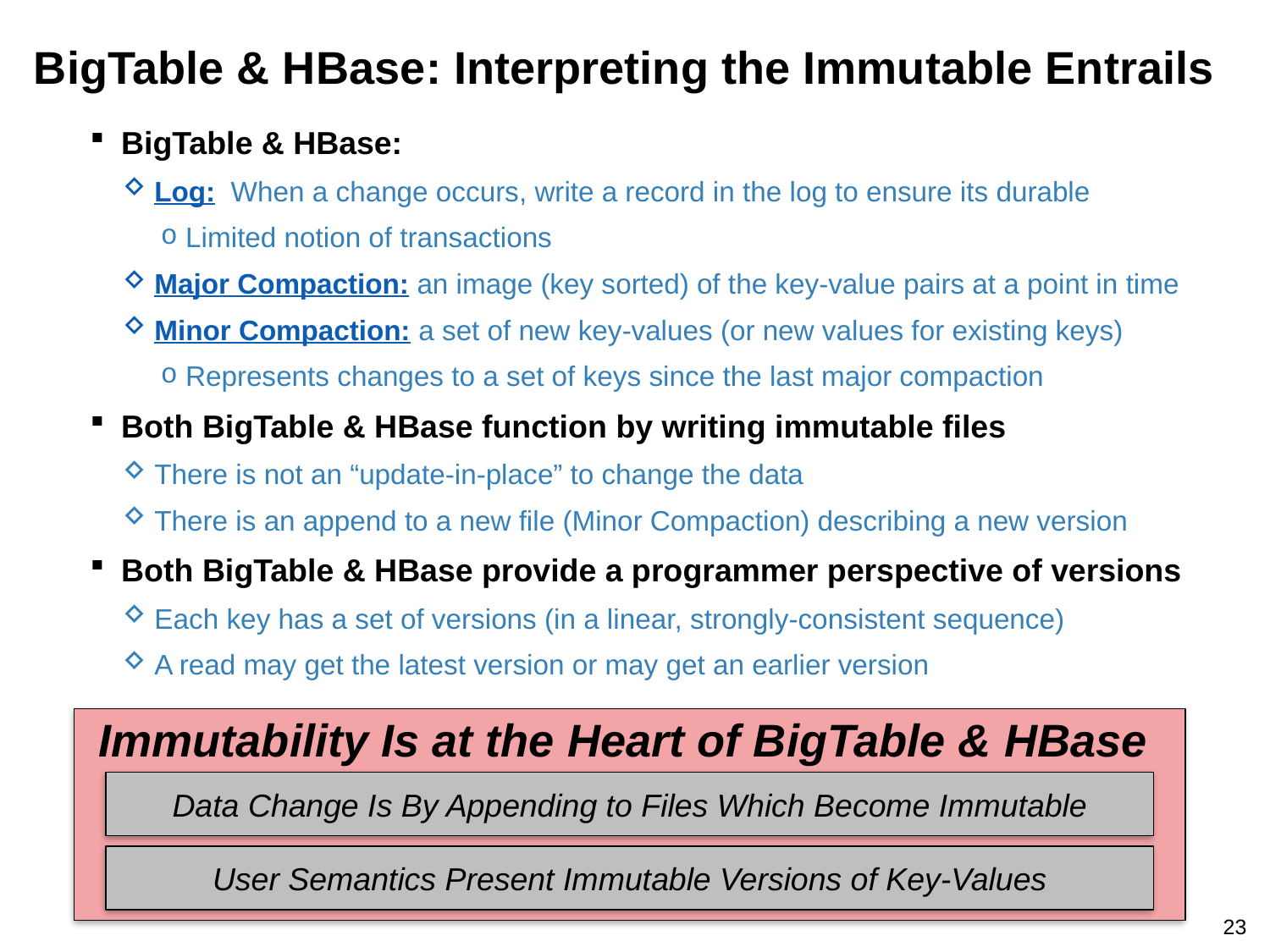

# BigTable & HBase: Interpreting the Immutable Entrails
BigTable & HBase:
Log:  When a change occurs, write a record in the log to ensure its durable
Limited notion of transactions
Major Compaction: an image (key sorted) of the key-value pairs at a point in time
Minor Compaction: a set of new key-values (or new values for existing keys)
Represents changes to a set of keys since the last major compaction
Both BigTable & HBase function by writing immutable files
There is not an “update-in-place” to change the data
There is an append to a new file (Minor Compaction) describing a new version
Both BigTable & HBase provide a programmer perspective of versions
Each key has a set of versions (in a linear, strongly-consistent sequence)
A read may get the latest version or may get an earlier version

Immutability Is at the Heart of BigTable & HBase
Data Change Is By Appending to Files Which Become Immutable
User Semantics Present Immutable Versions of Key-Values
23